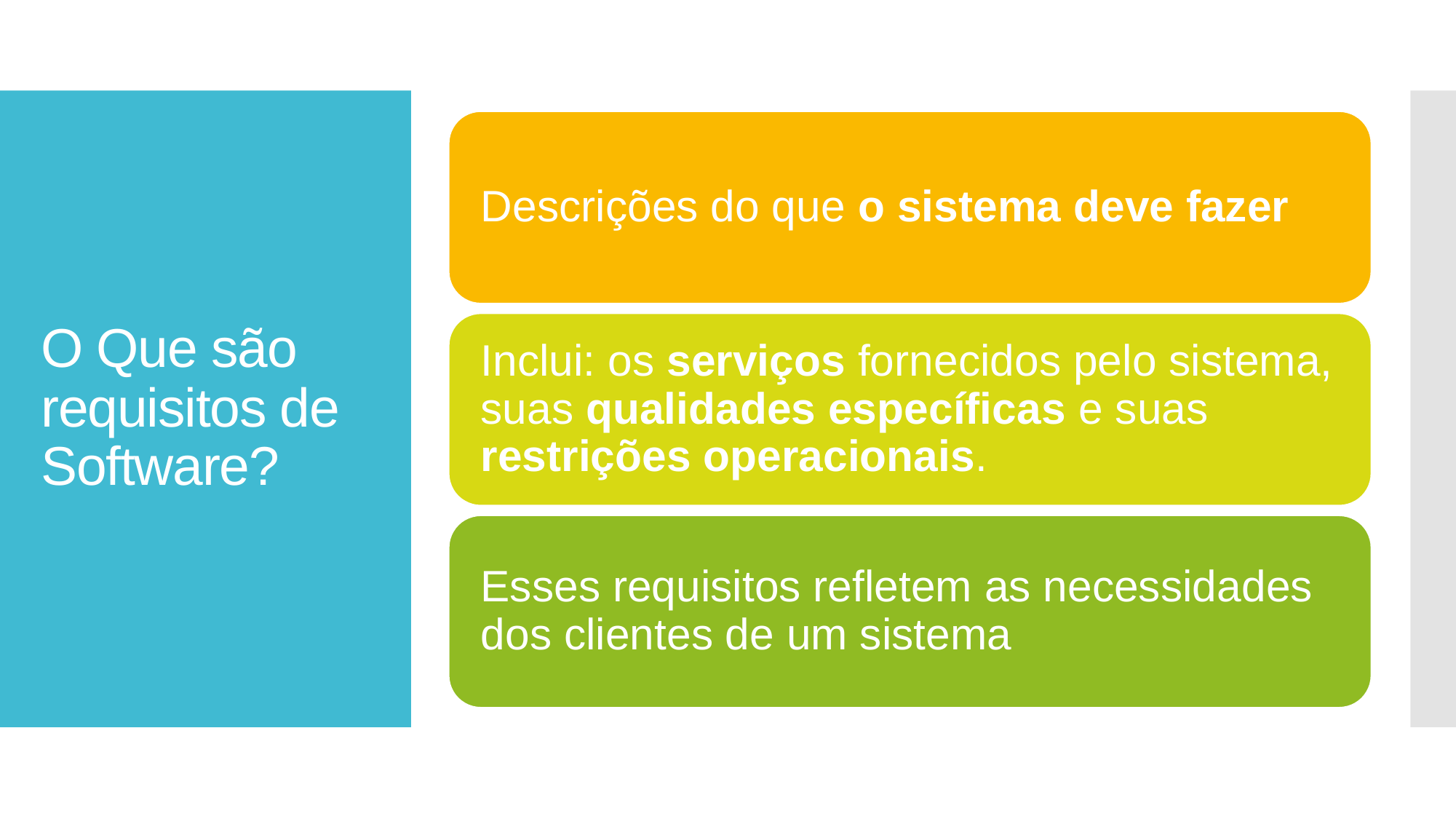

Descrições do que o sistema deve fazer
Inclui: os serviços fornecidos pelo sistema, suas qualidades específicas e suas restrições operacionais.
Esses requisitos refletem as necessidades dos clientes de um sistema
# O Que são requisitos de Software?